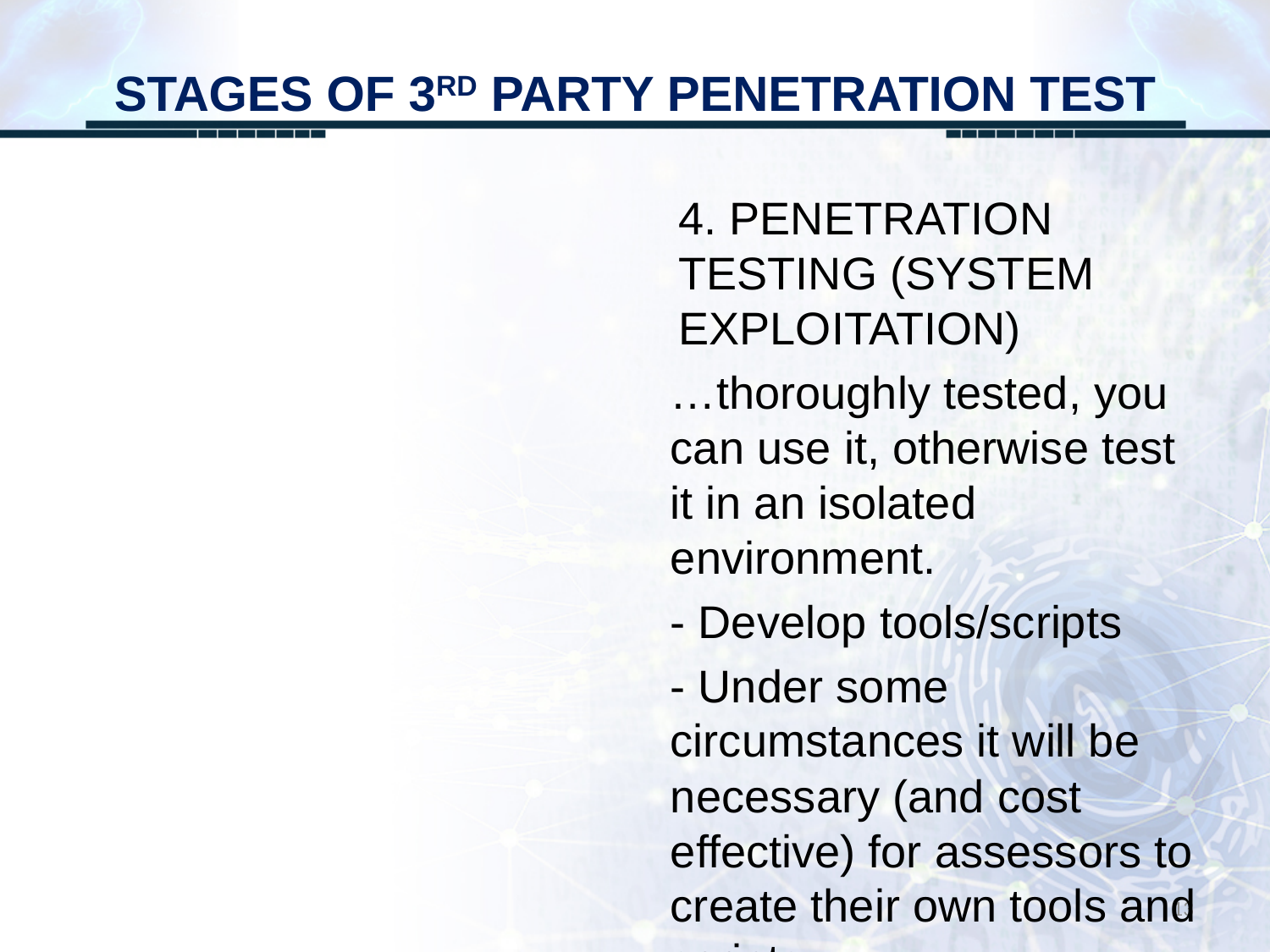

# STAGES OF 3RD PARTY PENETRATION TEST
4. PENETRATION TESTING (SYSTEM EXPLOITATION)
…thoroughly tested, you can use it, otherwise test it in an isolated environment.
- Develop tools/scripts
- Under some circumstances it will be necessary (and cost effective) for assessors to create their own tools and scripts.
13